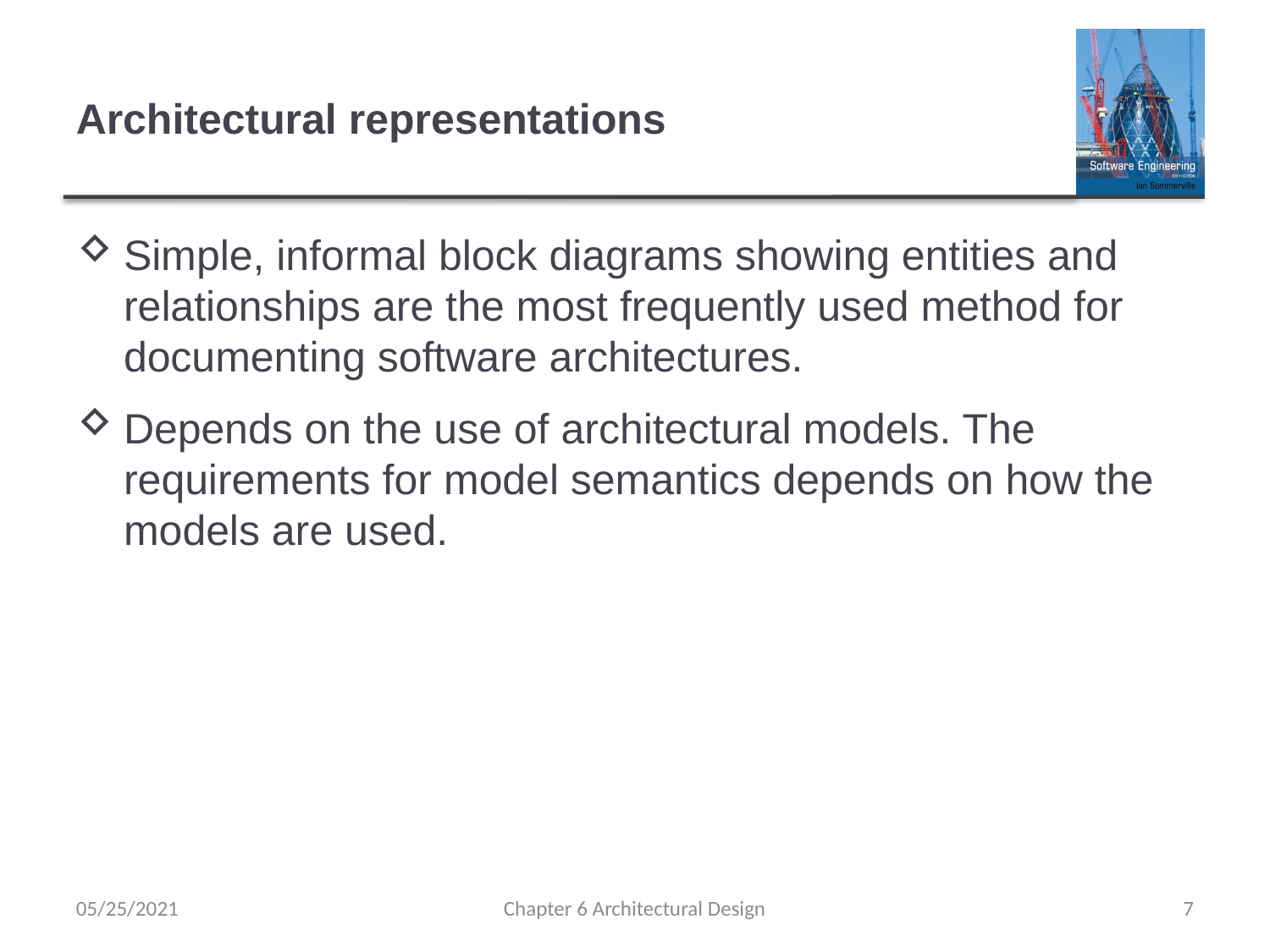

Architectural representations
Simple, informal block diagrams showing entities and relationships are the most frequently used method for documenting software architectures.
Depends on the use of architectural models. The  requirements for model semantics depends on how the models are used.
05/25/2021
Chapter 6 Architectural Design
7